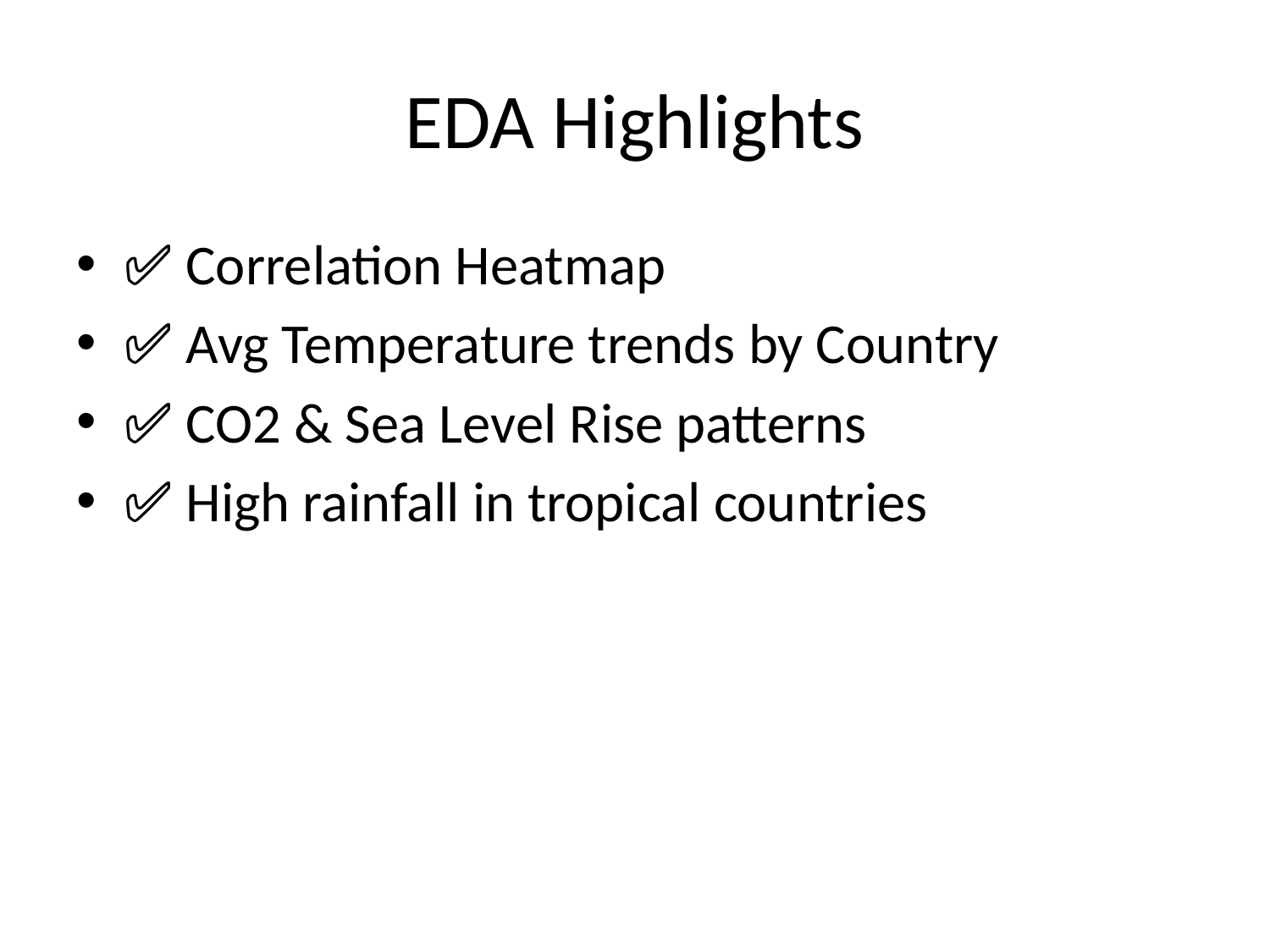

# EDA Highlights
✅ Correlation Heatmap
✅ Avg Temperature trends by Country
✅ CO2 & Sea Level Rise patterns
✅ High rainfall in tropical countries